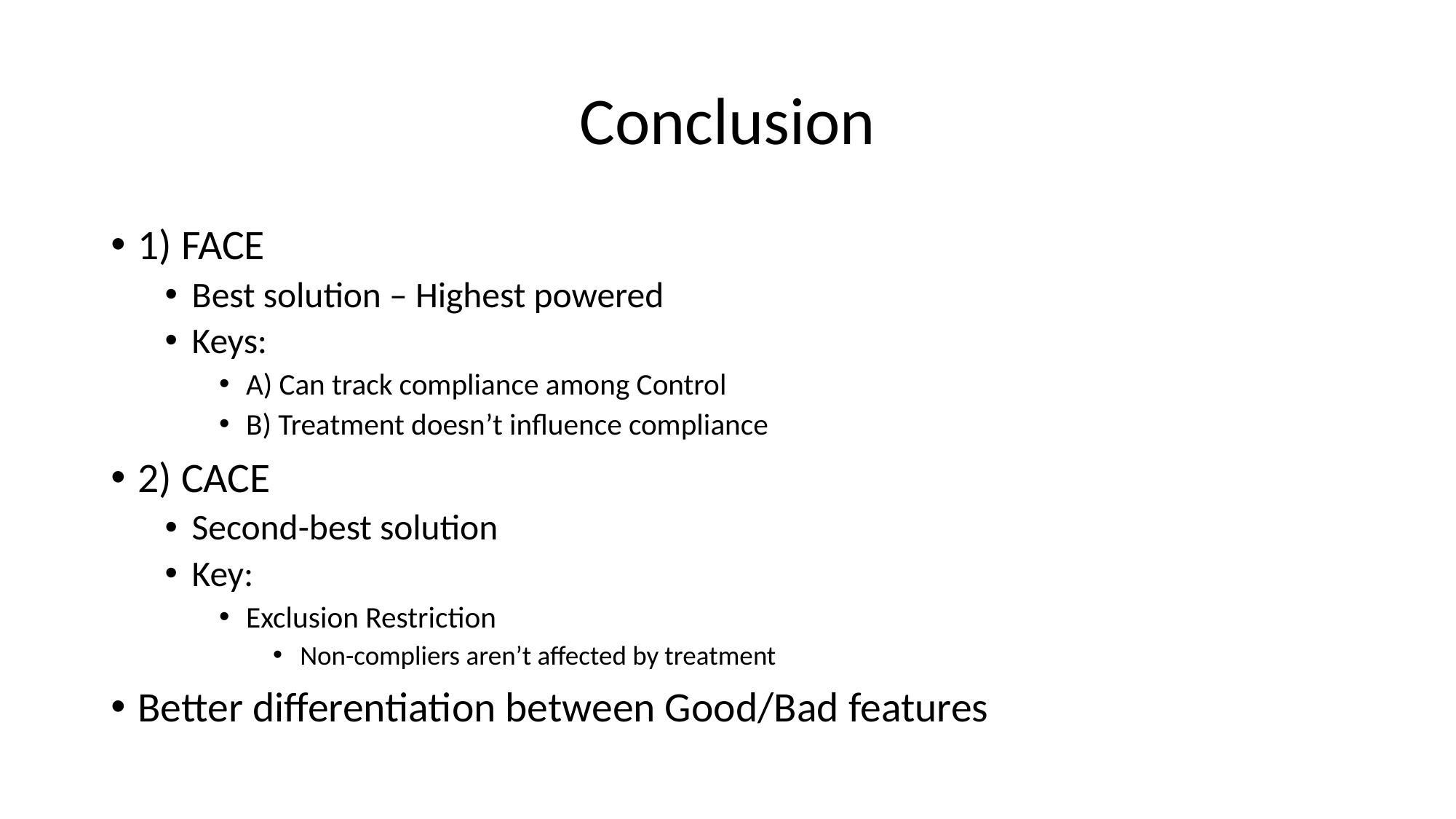

# Conclusion
1) FACE
Best solution – Highest powered
Keys:
A) Can track compliance among Control
B) Treatment doesn’t influence compliance
2) CACE
Second-best solution
Key:
Exclusion Restriction
Non-compliers aren’t affected by treatment
Better differentiation between Good/Bad features